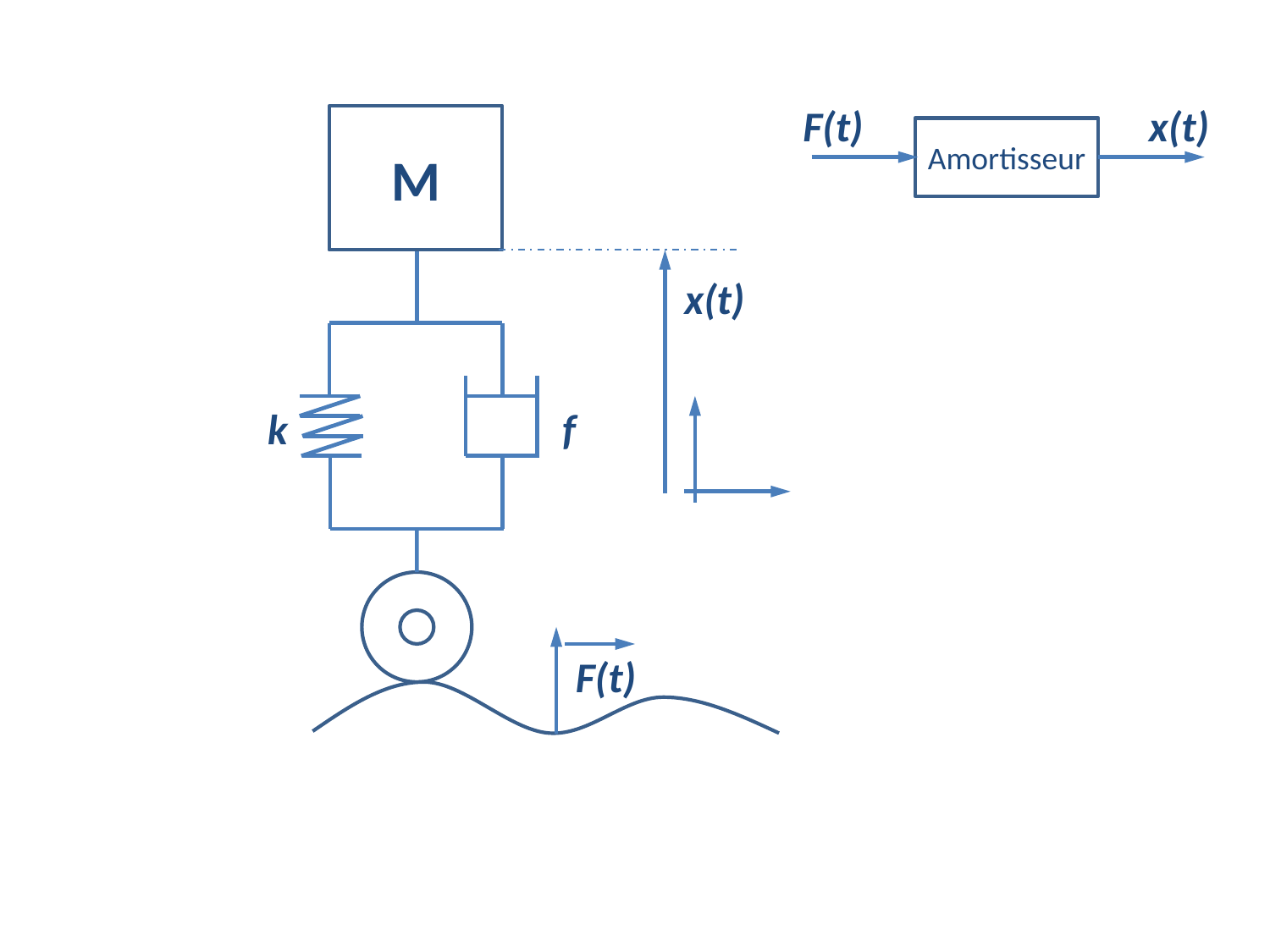

x(t)
F(t)
M
Amortisseur
x(t)
k
f

F(t)